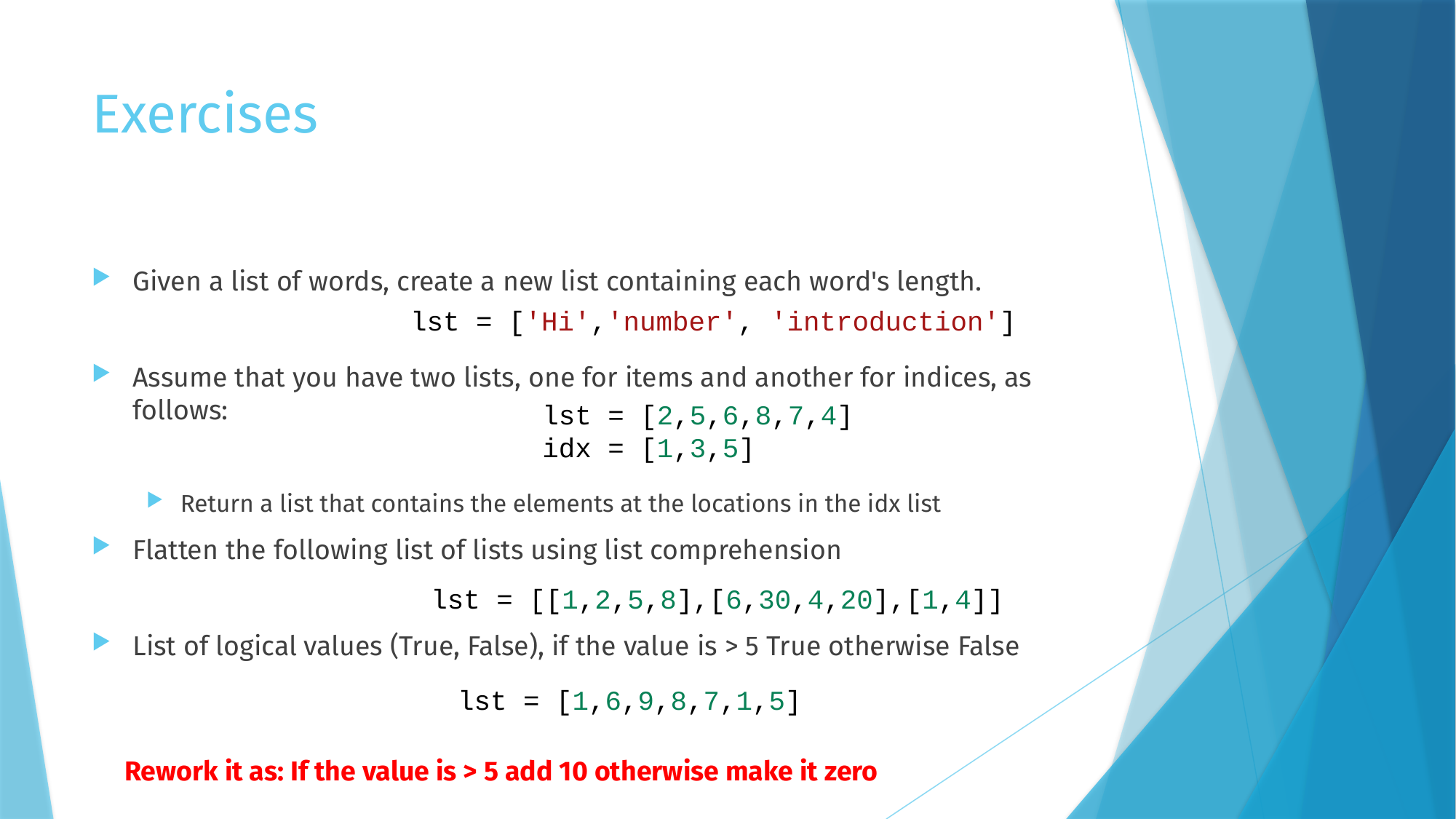

# Exercises
Given a list of words, create a new list containing each word's length.

Assume that you have two lists, one for items and another for indices, as follows:

Return a list that contains the elements at the locations in the idx list
Flatten the following list of lists using list comprehension

List of logical values (True, False), if the value is > 5 True otherwise False
lst = ['Hi','number', 'introduction']
lst = [2,5,6,8,7,4]
idx = [1,3,5]
lst = [[1,2,5,8],[6,30,4,20],[1,4]]
lst = [1,6,9,8,7,1,5]
Rework it as: If the value is > 5 add 10 otherwise make it zero